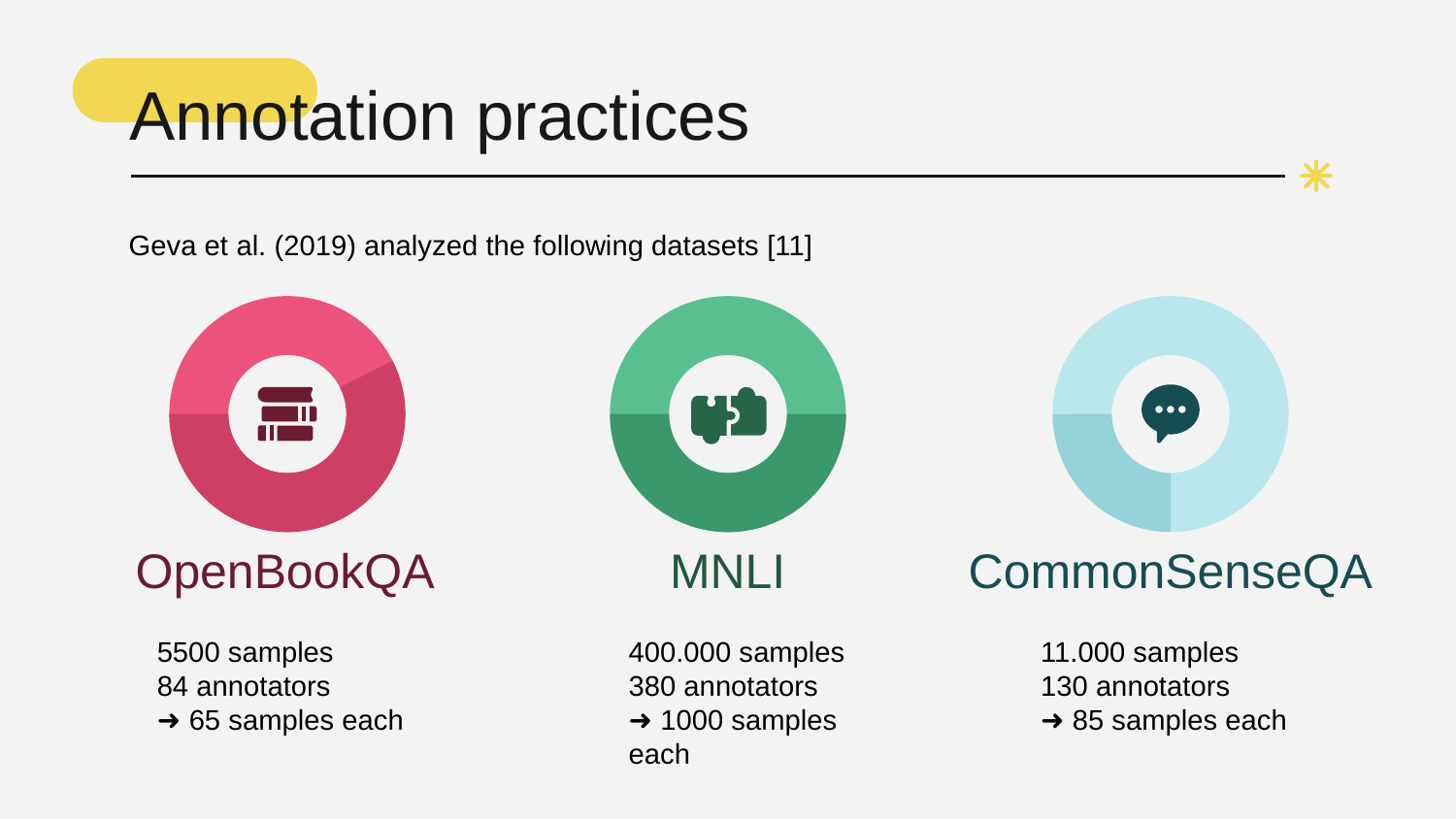

# Annotation practices
Geva et al. (2019) analyzed the following datasets [11]

OpenBookQA
MNLI
CommonSenseQA
5500 samples
84 annotators
➜ 65 samples each
400.000 samples
380 annotators
➜ 1000 samples each
11.000 samples
130 annotators
➜ 85 samples each